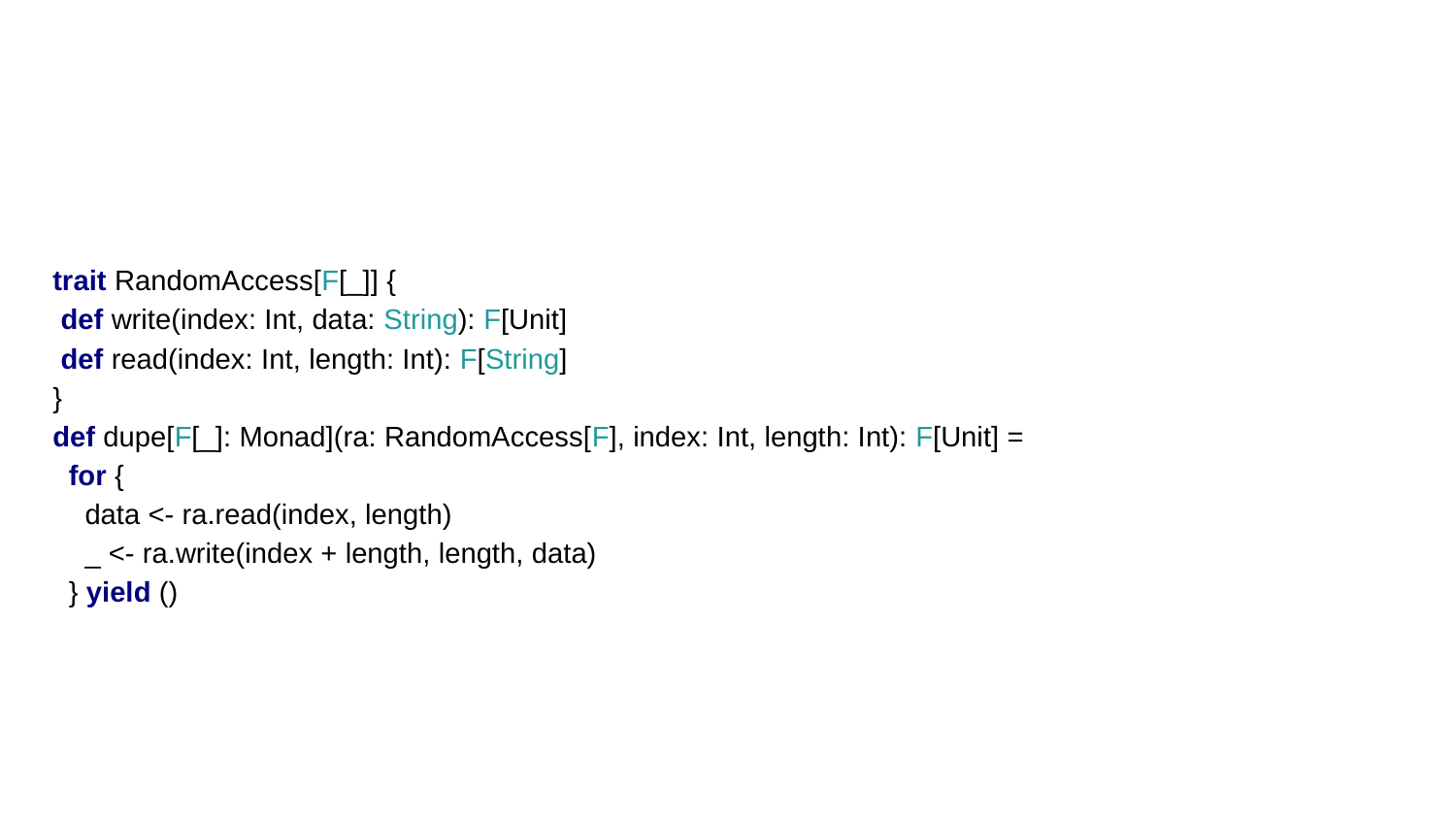

trait RandomAccess[F[_]] {
 def write(index: Int, data: String): F[Unit]
 def read(index: Int, length: Int): F[String]
}
def dupe[F[_]: Monad](ra: RandomAccess[F], index: Int, length: Int): F[Unit] =
  for {
    data <- ra.read(index, length)
    _ <- ra.write(index + length, length, data)
  } yield ()